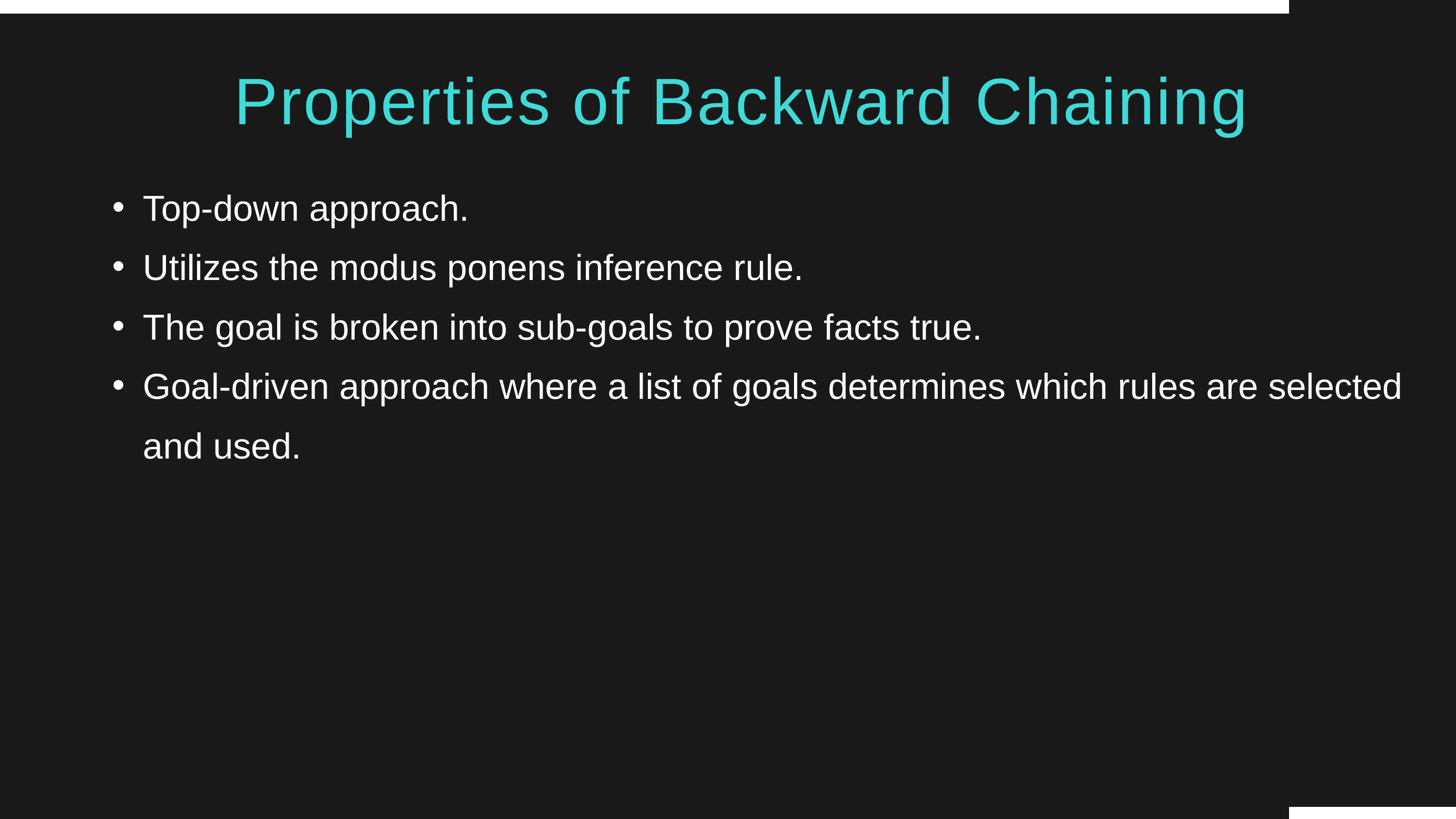

Properties of Backward Chaining
Top-down approach.
Utilizes the modus ponens inference rule.
The goal is broken into sub-goals to prove facts true.
Goal-driven approach where a list of goals determines which rules are selected and used.